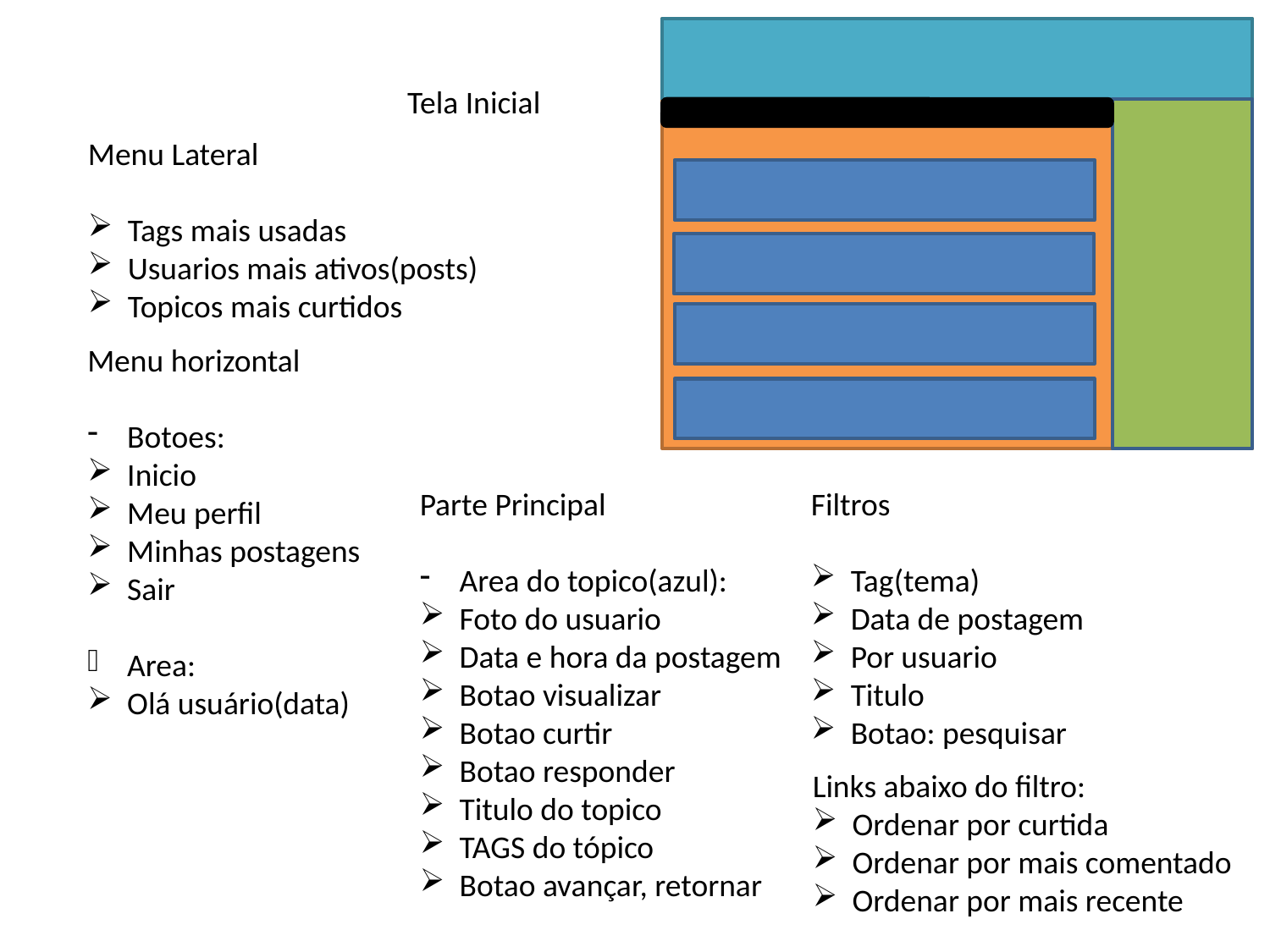

Tela Inicial
Menu Lateral

Tags mais usadas
Usuarios mais ativos(posts)
Topicos mais curtidos

Menu horizontal

Botoes:
Inicio
Meu perfil
Minhas postagens
Sair

Area:
Olá usuário(data)
Parte Principal

Area do topico(azul):
Foto do usuario
Data e hora da postagem
Botao visualizar
Botao curtir
Botao responder
Titulo do topico
TAGS do tópico
Botao avançar, retornar

Filtros

Tag(tema)
Data de postagem
Por usuario
Titulo
Botao: pesquisar

Links abaixo do filtro:
Ordenar por curtida
Ordenar por mais comentado
Ordenar por mais recente